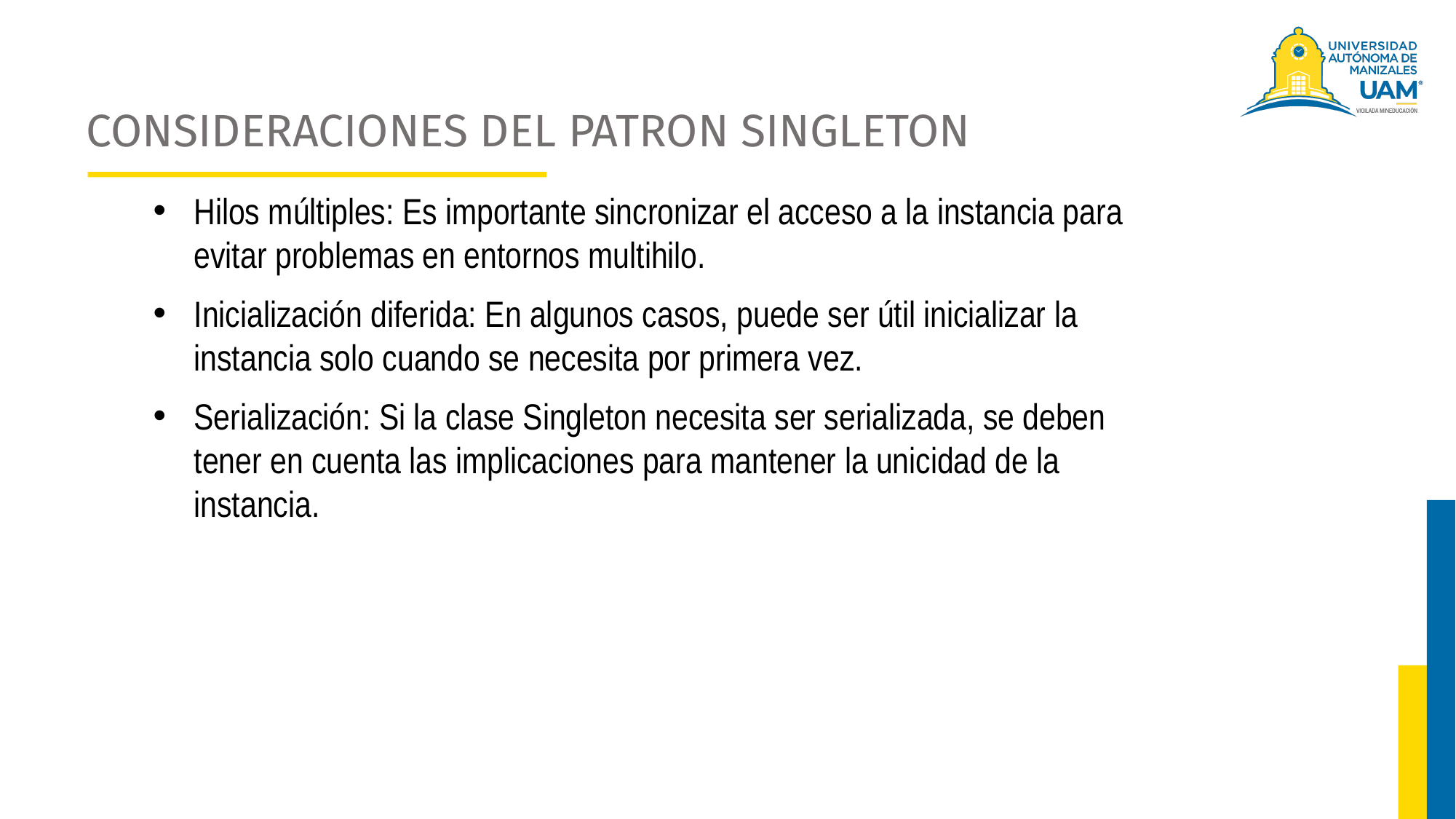

# CONSIDERACIONES DEL PATRON SINGLETON

Hilos múltiples: Es importante sincronizar el acceso a la instancia para evitar problemas en entornos multihilo.
Inicialización diferida: En algunos casos, puede ser útil inicializar la instancia solo cuando se necesita por primera vez.
Serialización: Si la clase Singleton necesita ser serializada, se deben tener en cuenta las implicaciones para mantener la unicidad de la instancia.